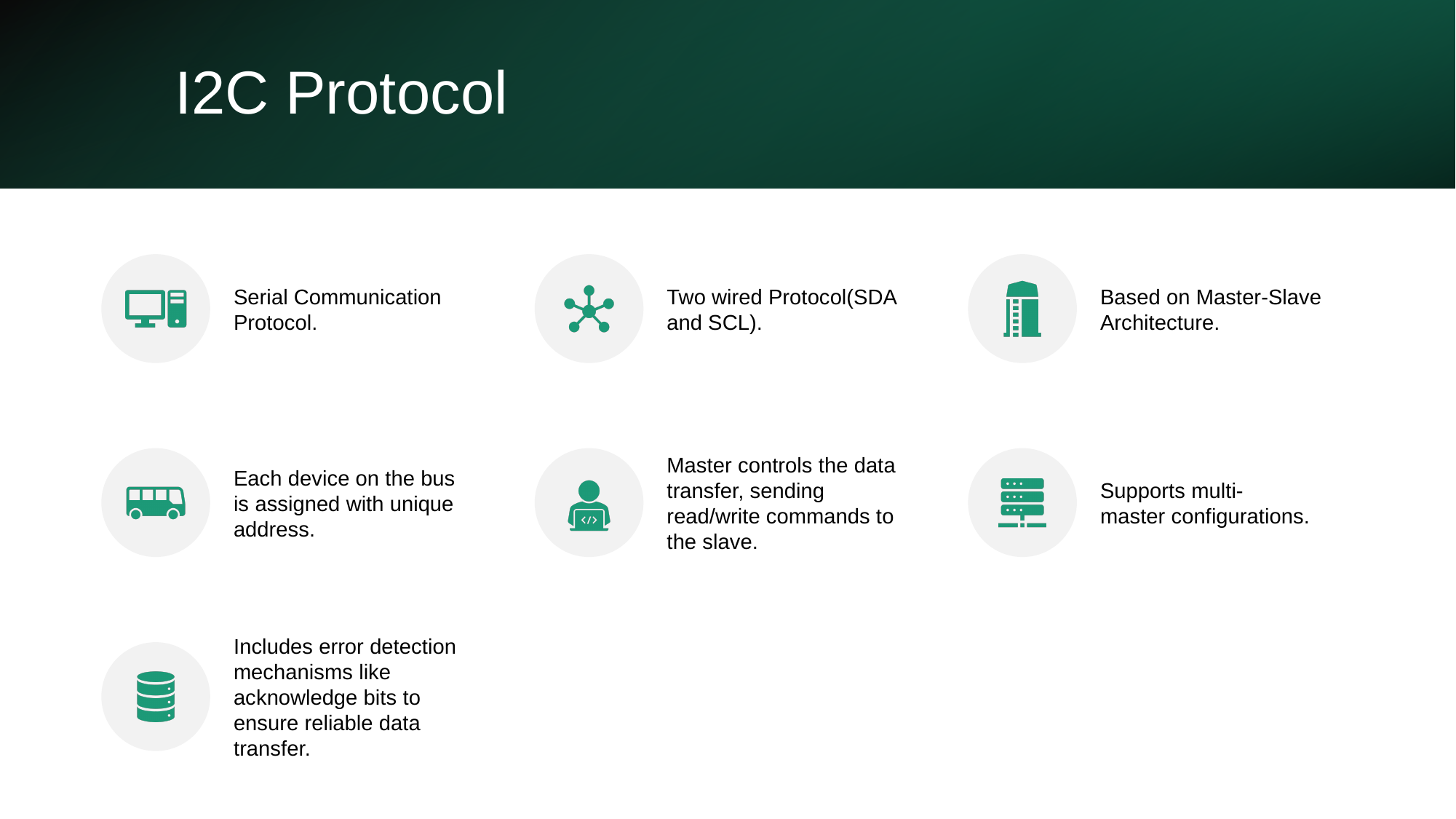

# I2C Protocol
Serial Communication Protocol.
Two wired Protocol(SDA and SCL).
Based on Master-Slave Architecture.
Each device on the bus is assigned with unique address.
Master controls the data transfer, sending read/write commands to the slave.
Supports multi-master configurations.
Includes error detection mechanisms like acknowledge bits to ensure reliable data transfer.